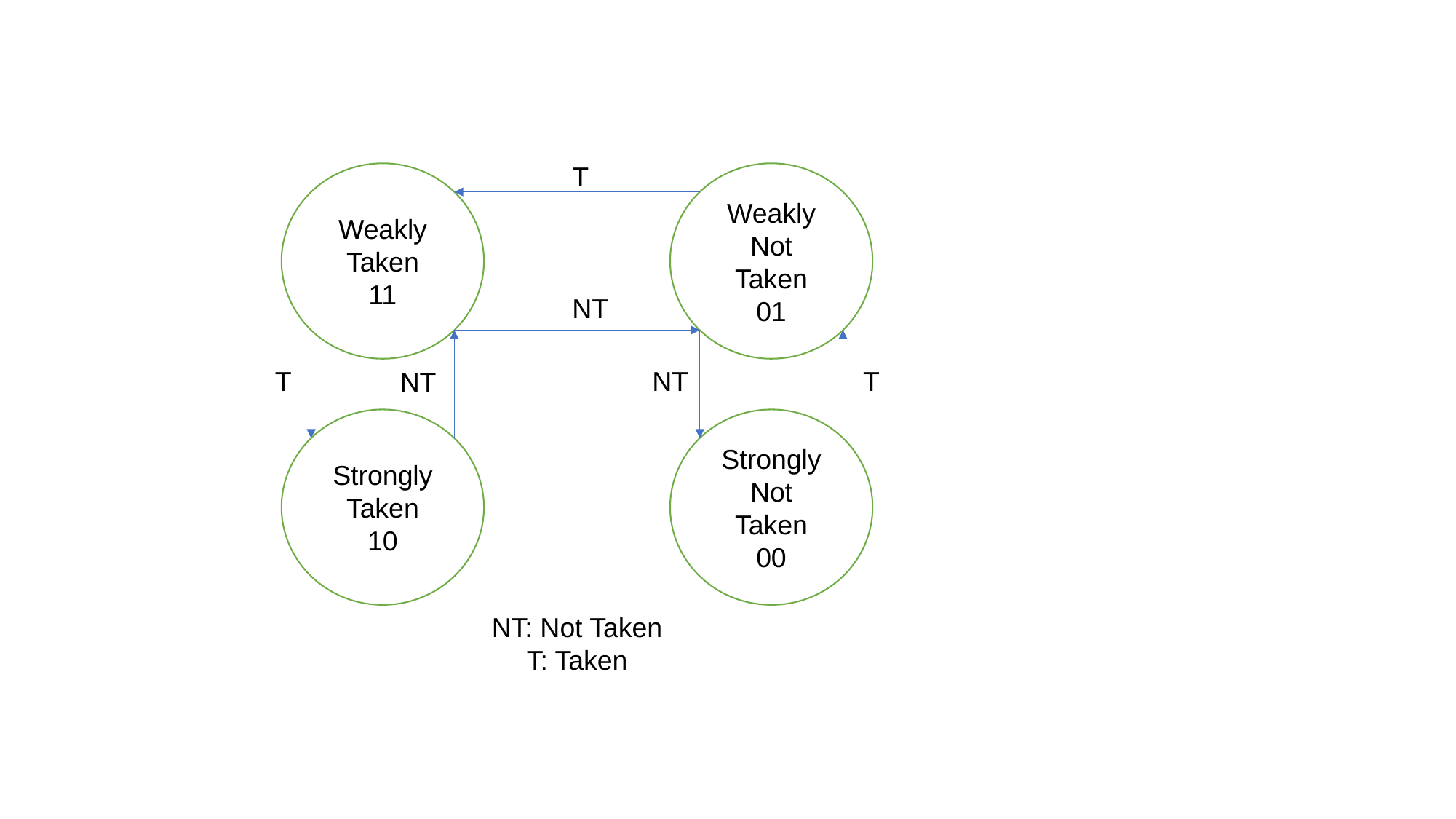

T
Weakly
Taken
11
Weakly
Not
Taken
01
NT
T
NT
T
NT
Strongly
Taken
10
Strongly
Not
Taken
00
NT: Not Taken
T: Taken